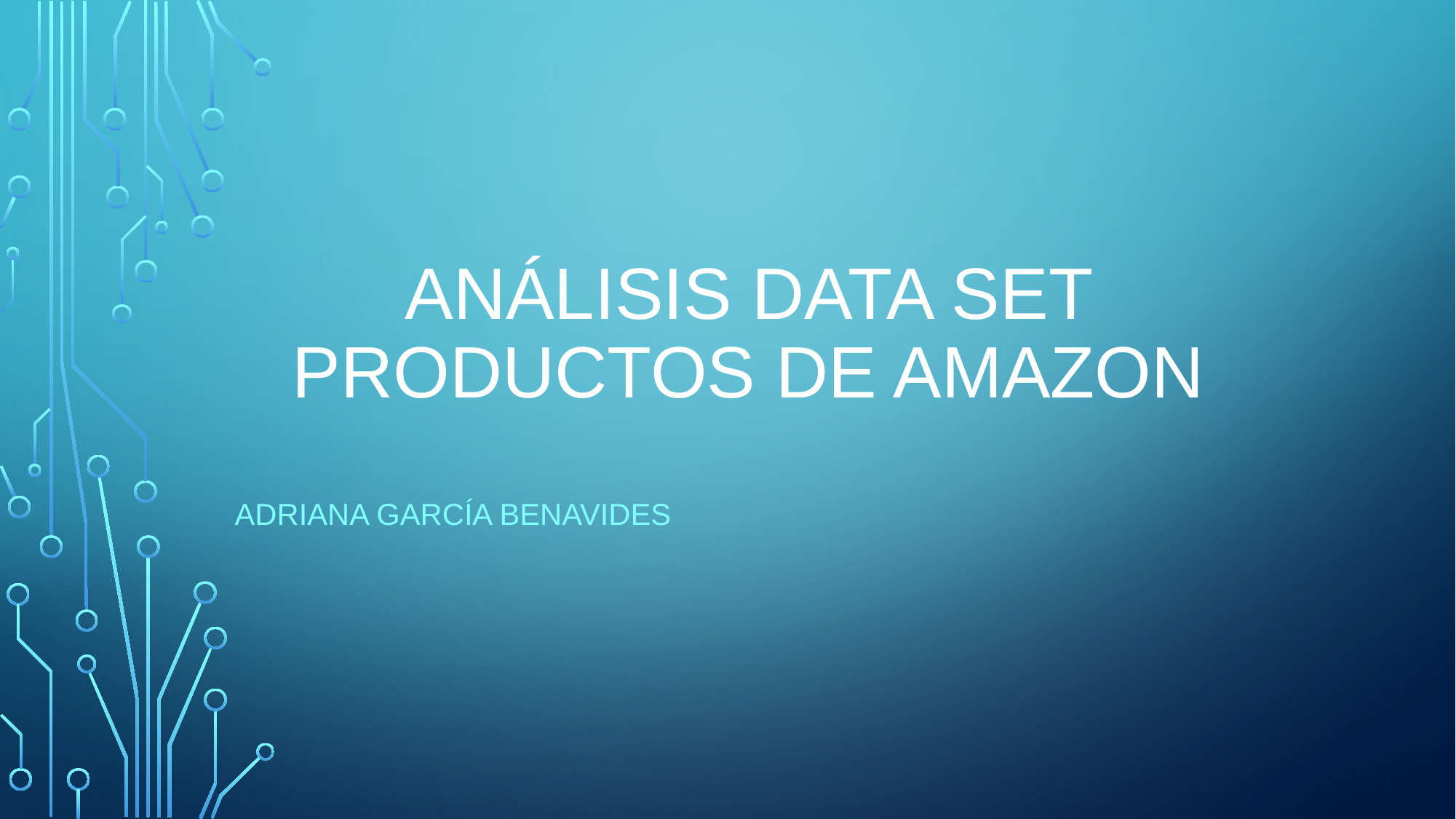

# Análisis data set productos de amazon

Adriana García Benavides